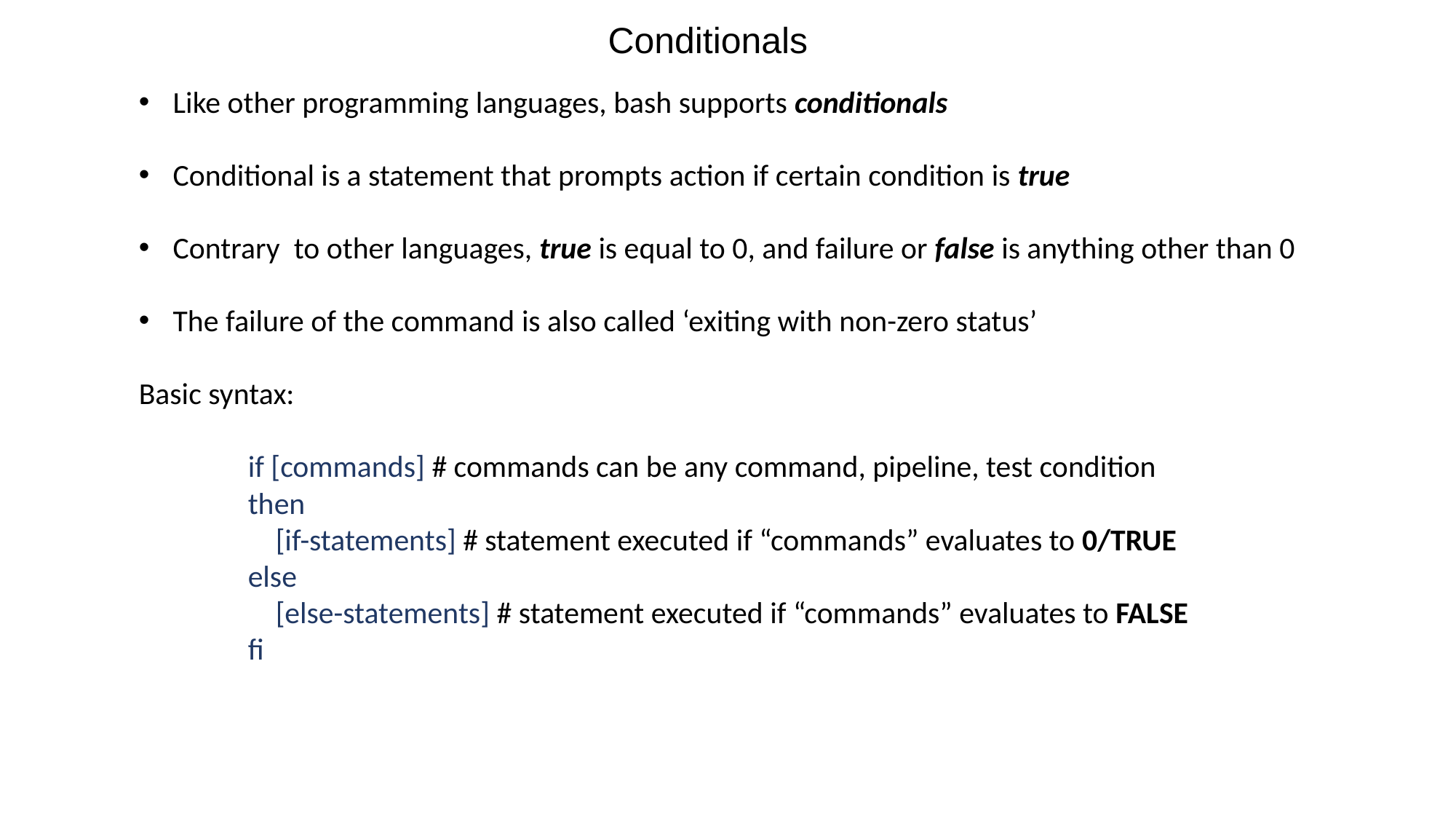

Conditionals
Like other programming languages, bash supports conditionals

Conditional is a statement that prompts action if certain condition is true

Contrary  to other languages, true is equal to 0, and failure or false is anything other than 0

The failure of the command is also called ‘exiting with non-zero status’

Basic syntax:

	if [commands] # commands can be any command, pipeline, test condition
	then
    	    [if-statements] # statement executed if “commands” evaluates to 0/TRUE
	else
    	    [else-statements] # statement executed if “commands” evaluates to FALSE
	fi